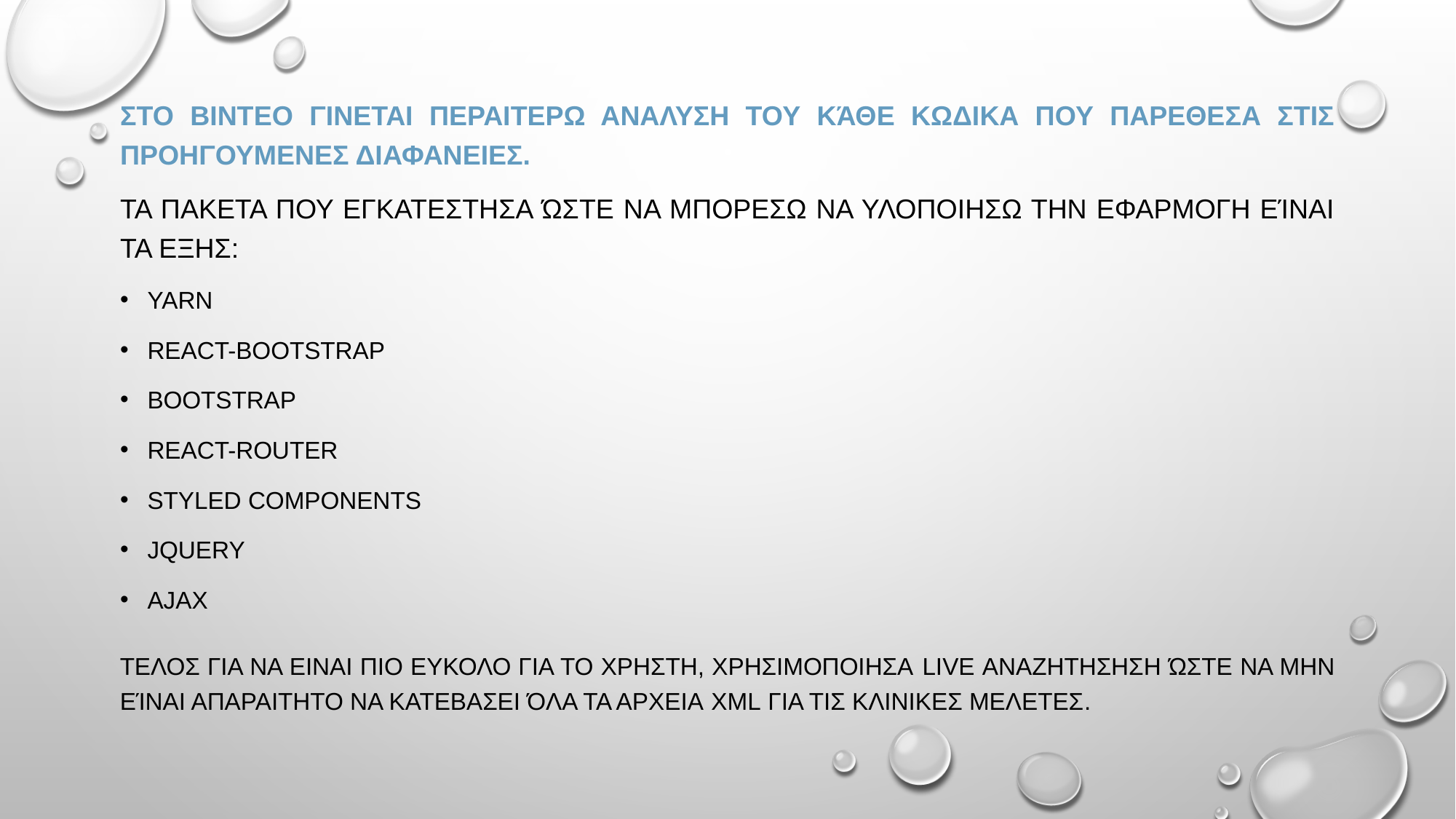

Στο βιντεο γινεται περαιτερω αναλυση του κάθε κωδικα που παρεθεσα στις προηγουμενεσ διαφανειες.
Τα πακετα που εγκατεστησα ώστε να μπορεσω να υλοποιησω την εφαρμογη είναι τα εξησ:
Yarn
React-bootstrap
Bootstrap
React-router
Styled components
Jquery
ajax

Τελοσ για να ειναι πιο ευκολο για το χρηστη, χρησιμοποιησα live αναζητησηση ώστε να μην είναι απαραιτητο να κατεβασει όλα τα αρχεια xml για τις κλινικεσ μελετεσ.